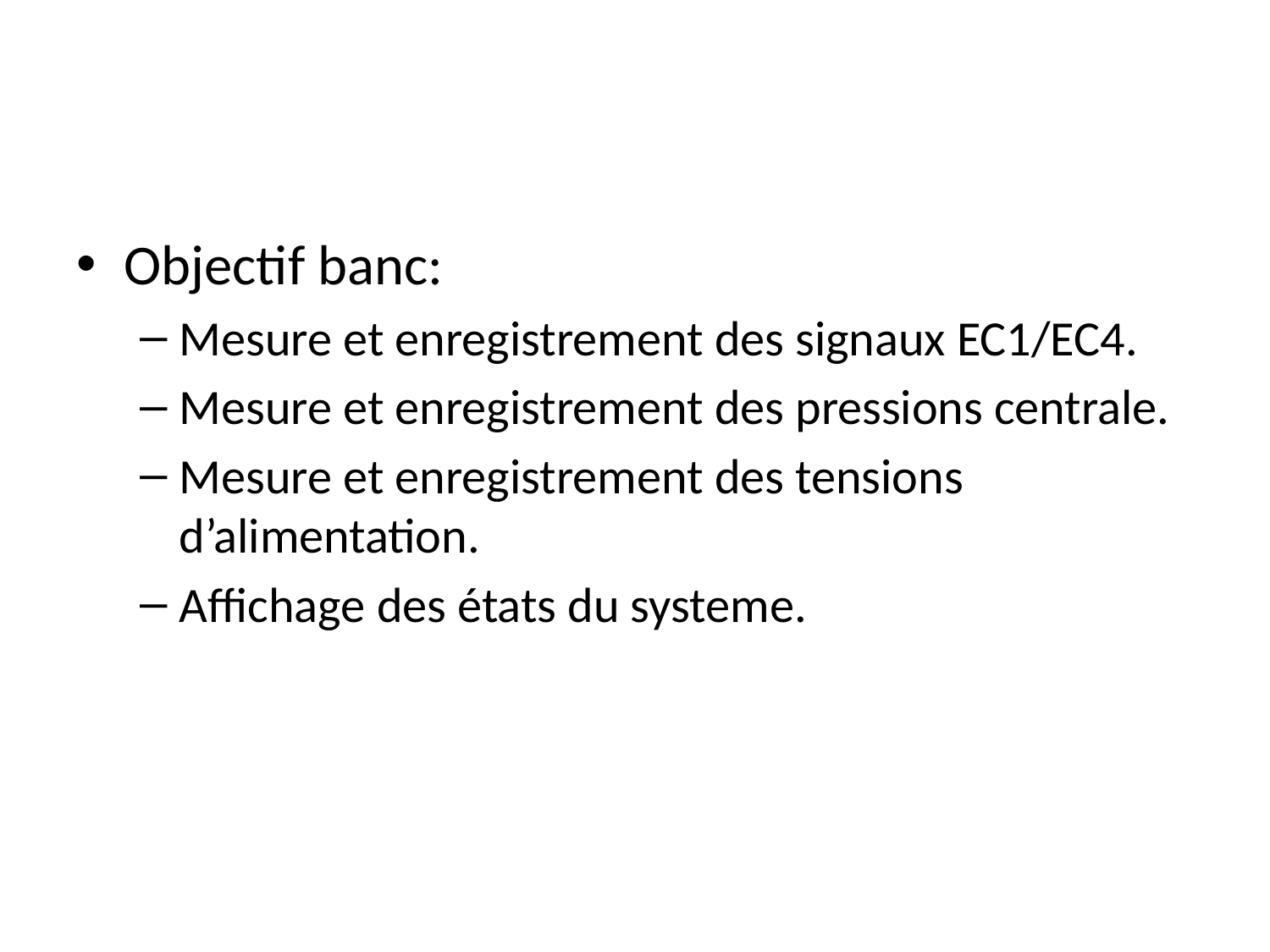

#
Objectif banc:
Mesure et enregistrement des signaux EC1/EC4.
Mesure et enregistrement des pressions centrale.
Mesure et enregistrement des tensions d’alimentation.
Affichage des états du systeme.